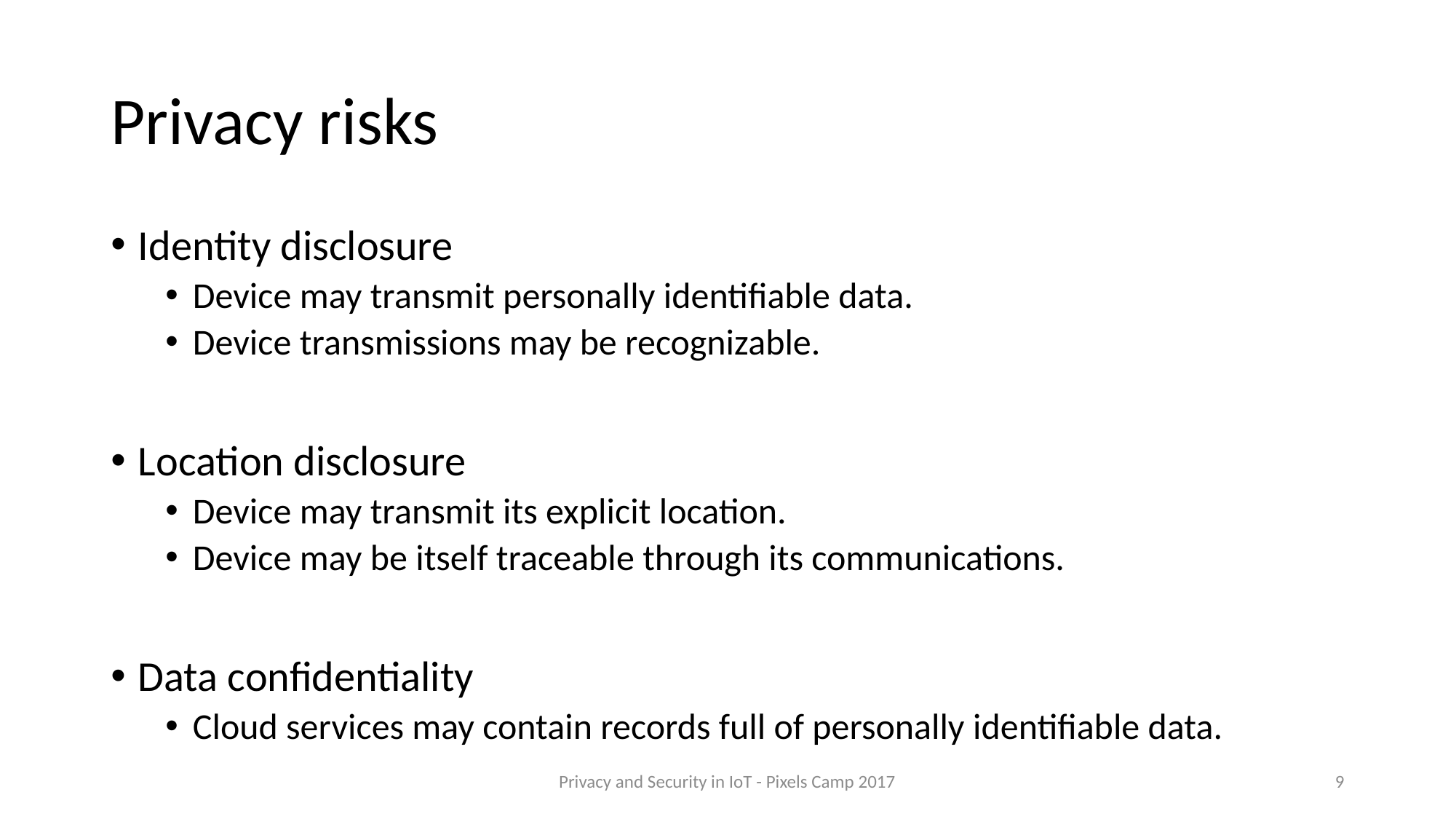

# Privacy risks
Identity disclosure
Device may transmit personally identifiable data.
Device transmissions may be recognizable.

Location disclosure
Device may transmit its explicit location.
Device may be itself traceable through its communications.

Data confidentiality
Cloud services may contain records full of personally identifiable data.

Privacy and Security in IoT - Pixels Camp 2017
9